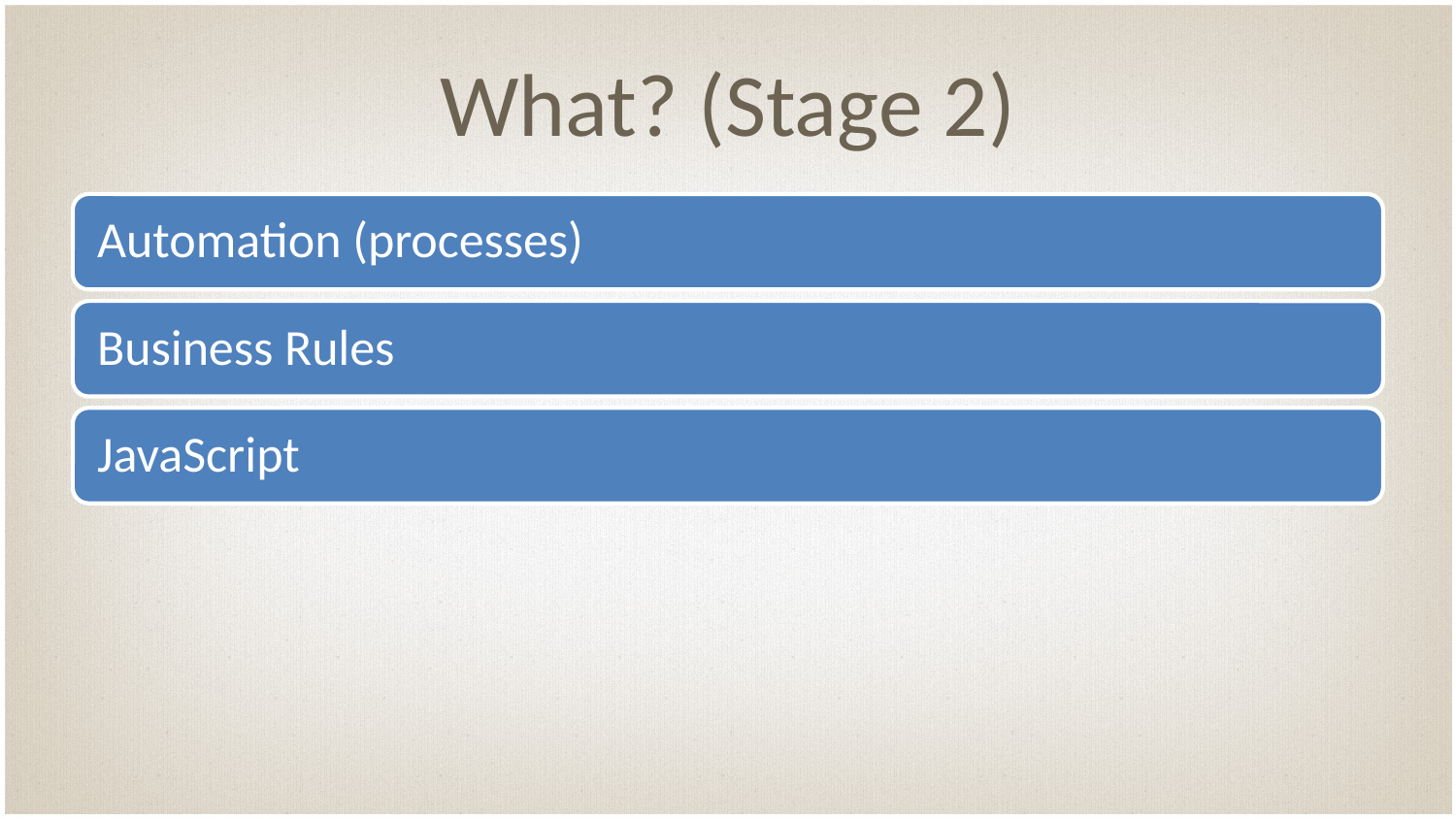

# What? (Stage 2)
Automation (processes)
Business Rules
JavaScript